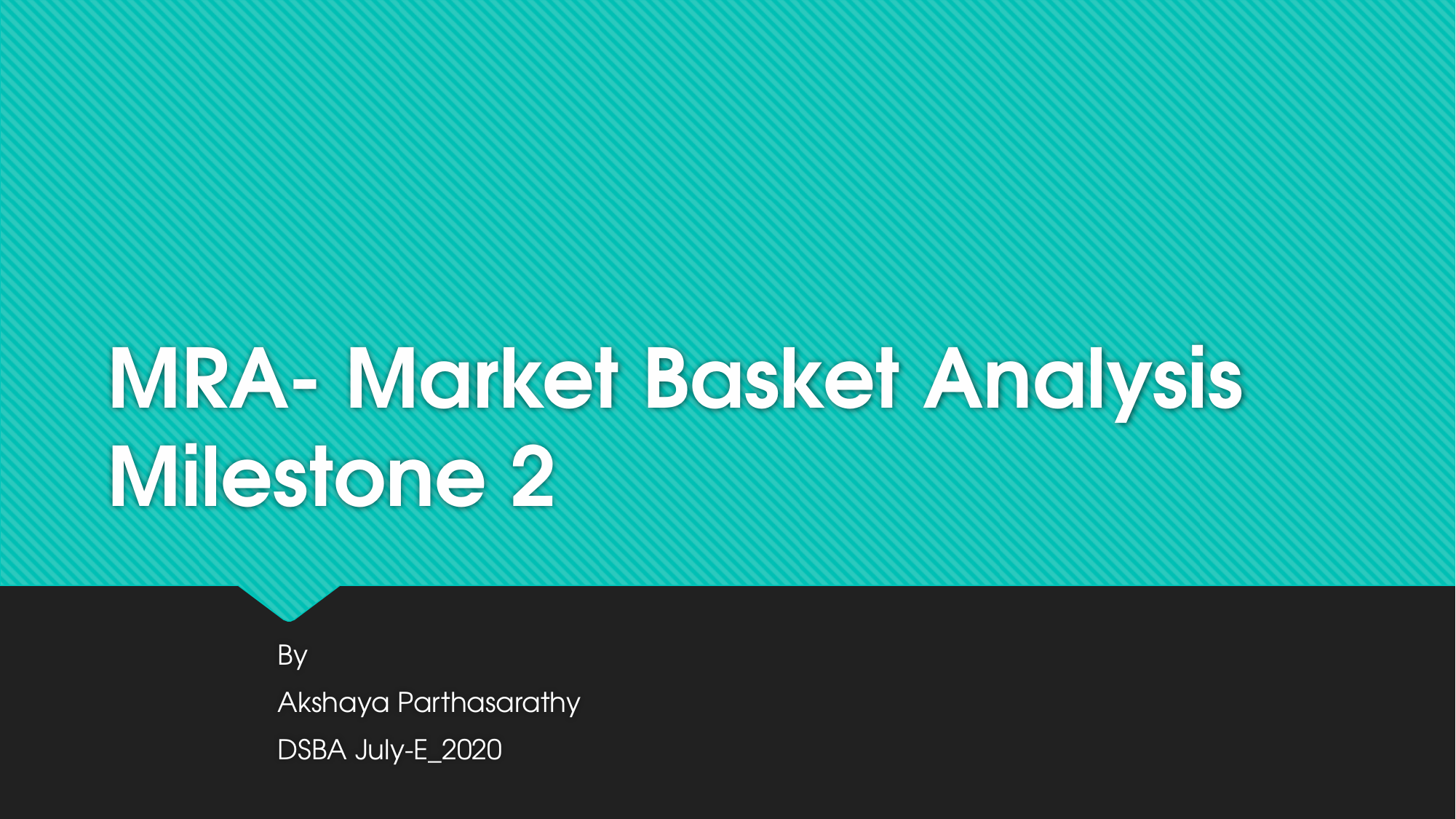

# MRA- Market Basket Analysis Milestone 2
By
Akshaya Parthasarathy
DSBA July-E_2020